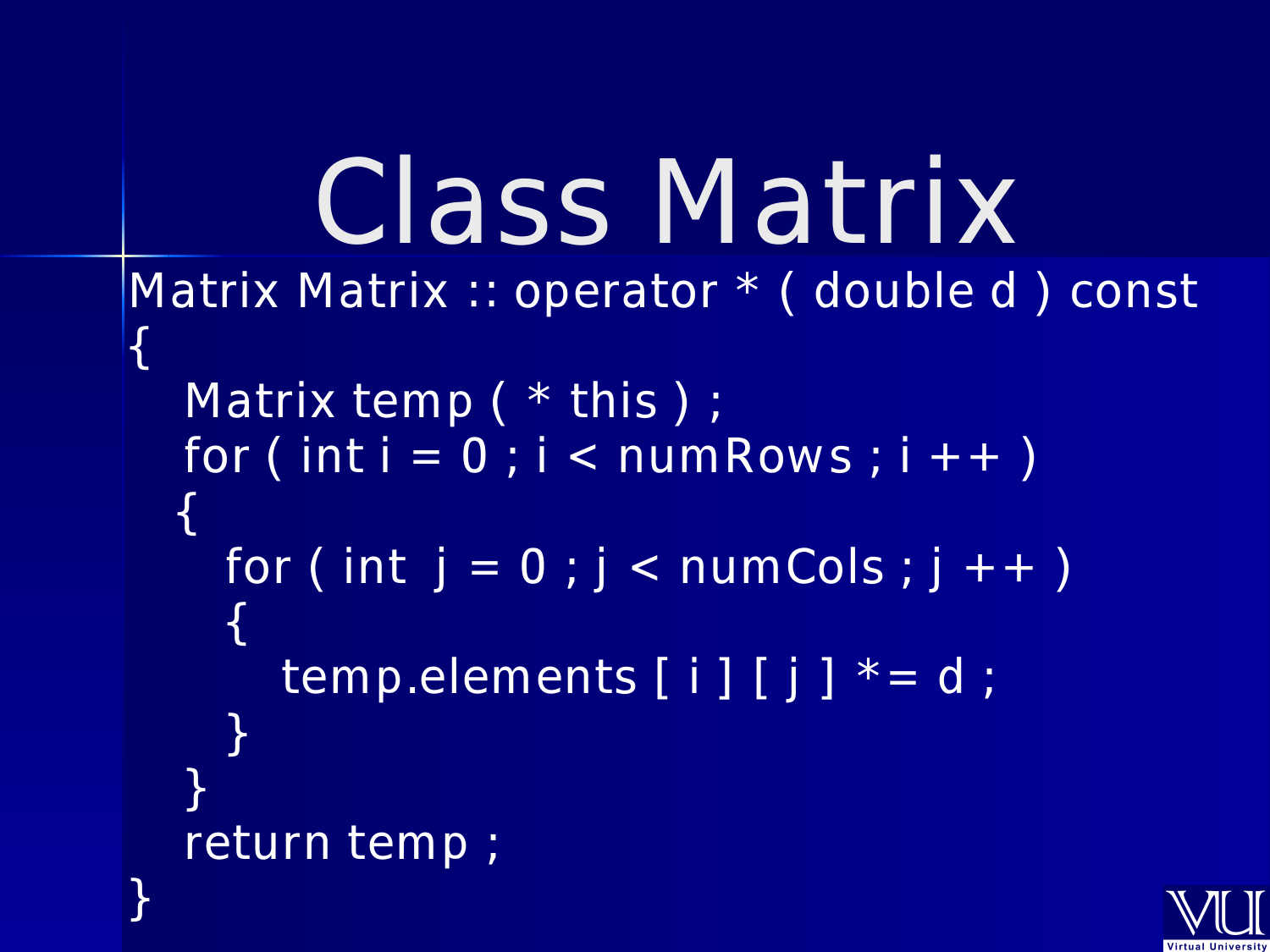

# Class Matrix
Matrix Matrix :: operator * ( double d ) const
{
    Matrix temp ( * this ) ;
    for ( int i = 0 ; i < numRows ; i ++ )
	{
       for ( int  j = 0 ; j < numCols ; j ++ )
       {
           temp.elements [ i ] [ j ] *= d ;
       }
    }
    return temp ;
}